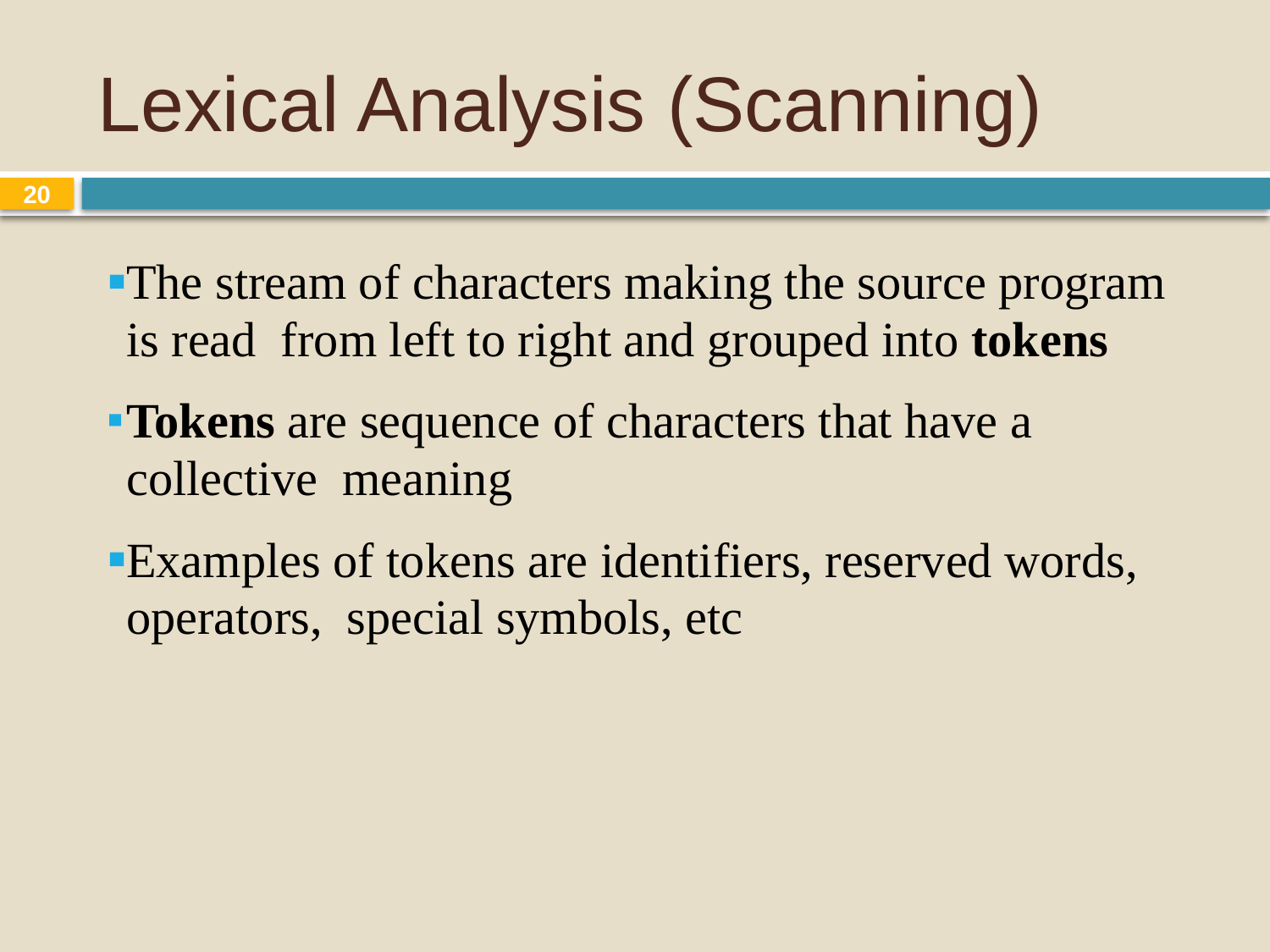

# Lexical Analysis (Scanning)
20
The stream of characters making the source program is read  from left to right and grouped into tokens
Tokens are sequence of characters that have a collective  meaning
Examples of tokens are identifiers, reserved words, operators,  special symbols, etc